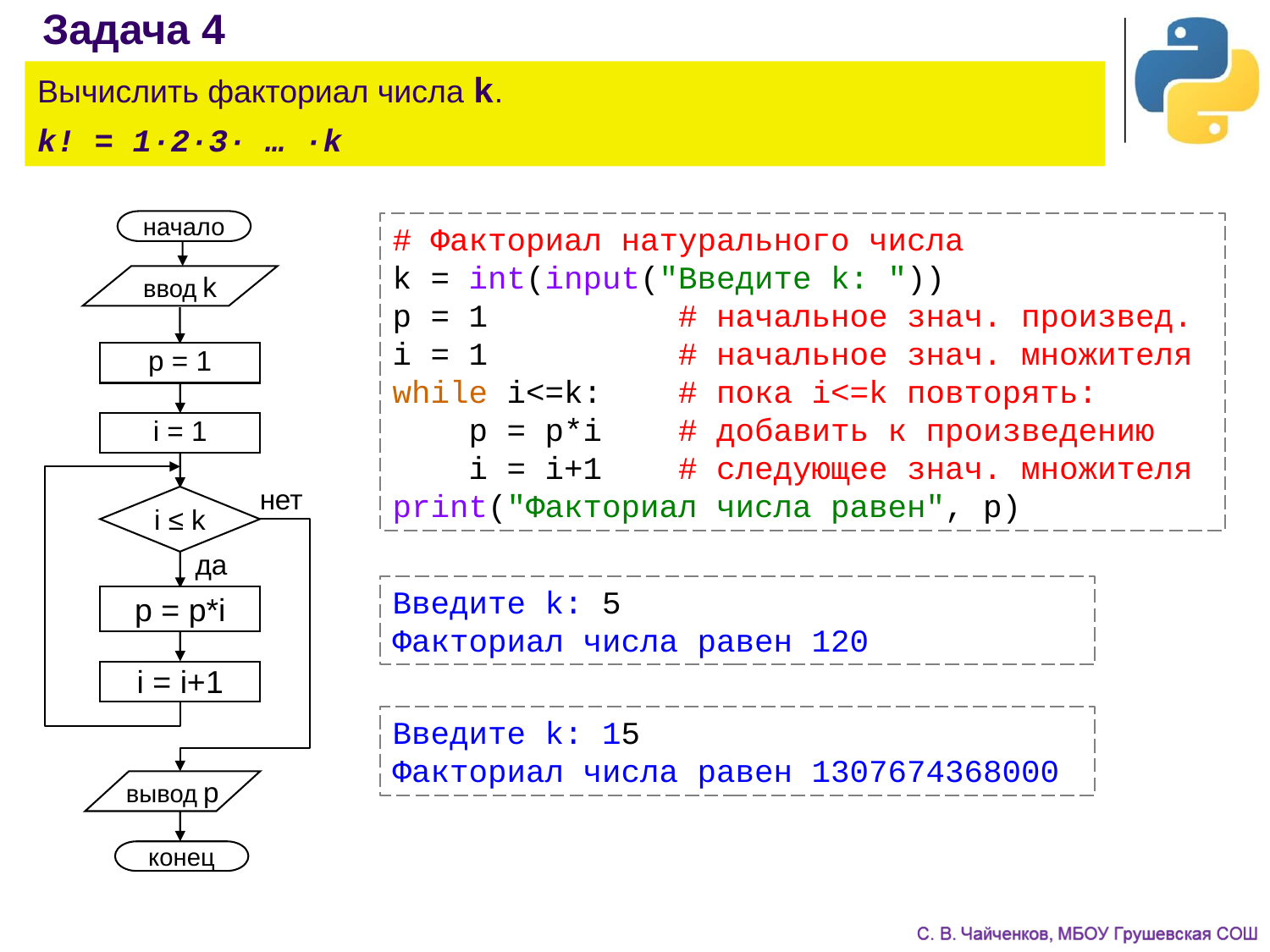

Задача 4
Вычислить факториал числа k.
k! = 1∙2∙3∙ … ∙k
начало

ввод k

p = 1

i = 1

нет
i ≤ k

да

p = p*i

i = i+1
вывод p

конец
# Факториал натурального числа
k = int(input("Введите k: "))
p = 1          # начальное знач. произвед.
i = 1          # начальное знач. множителя
while i<=k:    # пока i<=k повторять:
    p = p*i    # добавить к произведению
    i = i+1    # следующее знач. множителя
print("Факториал числа равен", p)
Введите k: 5
Факториал числа равен 120
Введите k: 15
Факториал числа равен 1307674368000